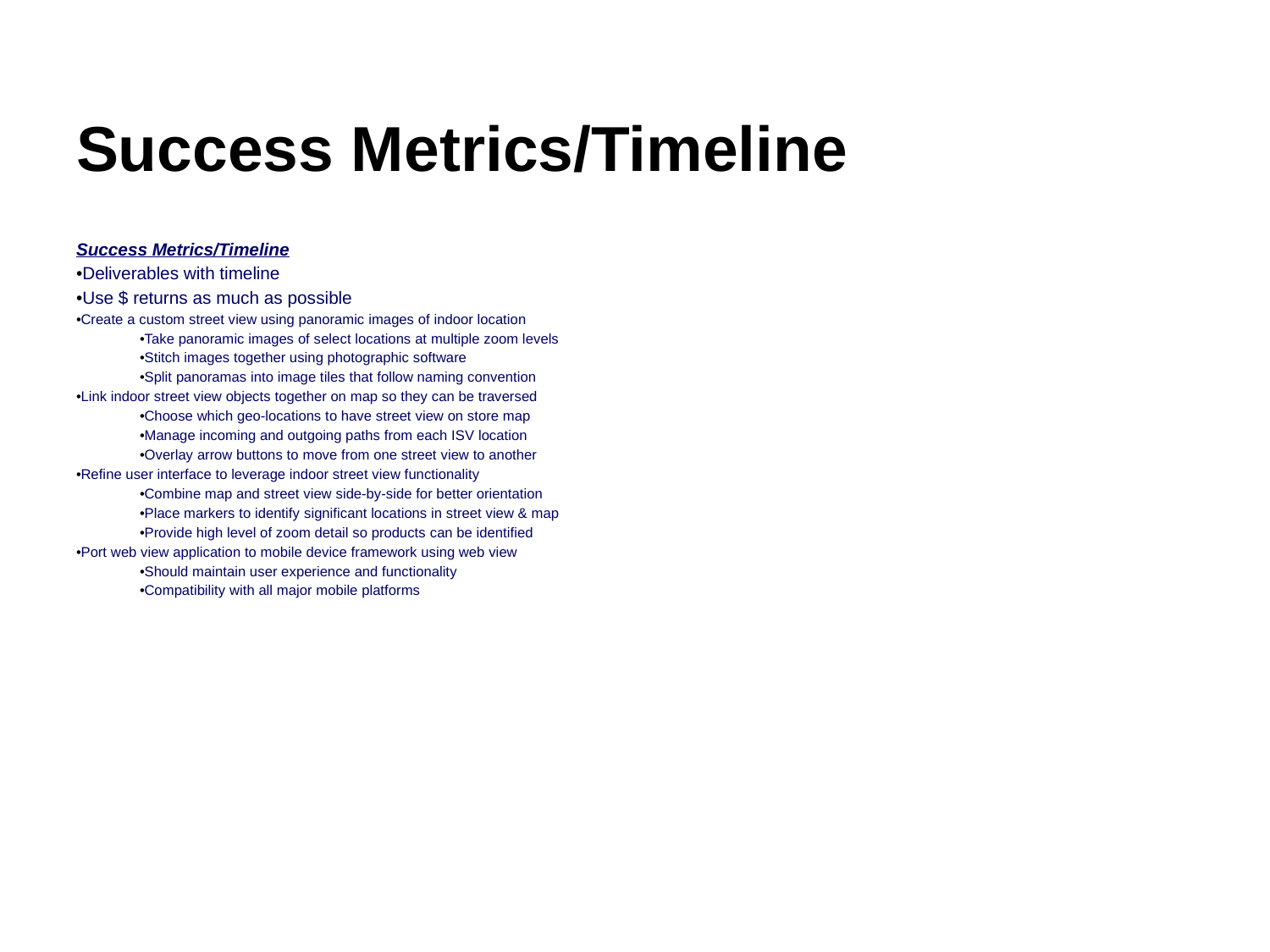

# Success Metrics/Timeline
Success Metrics/Timeline
•Deliverables with timeline
•Use $ returns as much as possible
•Create a custom street view using panoramic images of indoor location
•Take panoramic images of select locations at multiple zoom levels
•Stitch images together using photographic software
•Split panoramas into image tiles that follow naming convention
•Link indoor street view objects together on map so they can be traversed
•Choose which geo-locations to have street view on store map
•Manage incoming and outgoing paths from each ISV location
•Overlay arrow buttons to move from one street view to another
•Refine user interface to leverage indoor street view functionality
•Combine map and street view side-by-side for better orientation
•Place markers to identify significant locations in street view & map
•Provide high level of zoom detail so products can be identified
•Port web view application to mobile device framework using web view
•Should maintain user experience and functionality
•Compatibility with all major mobile platforms